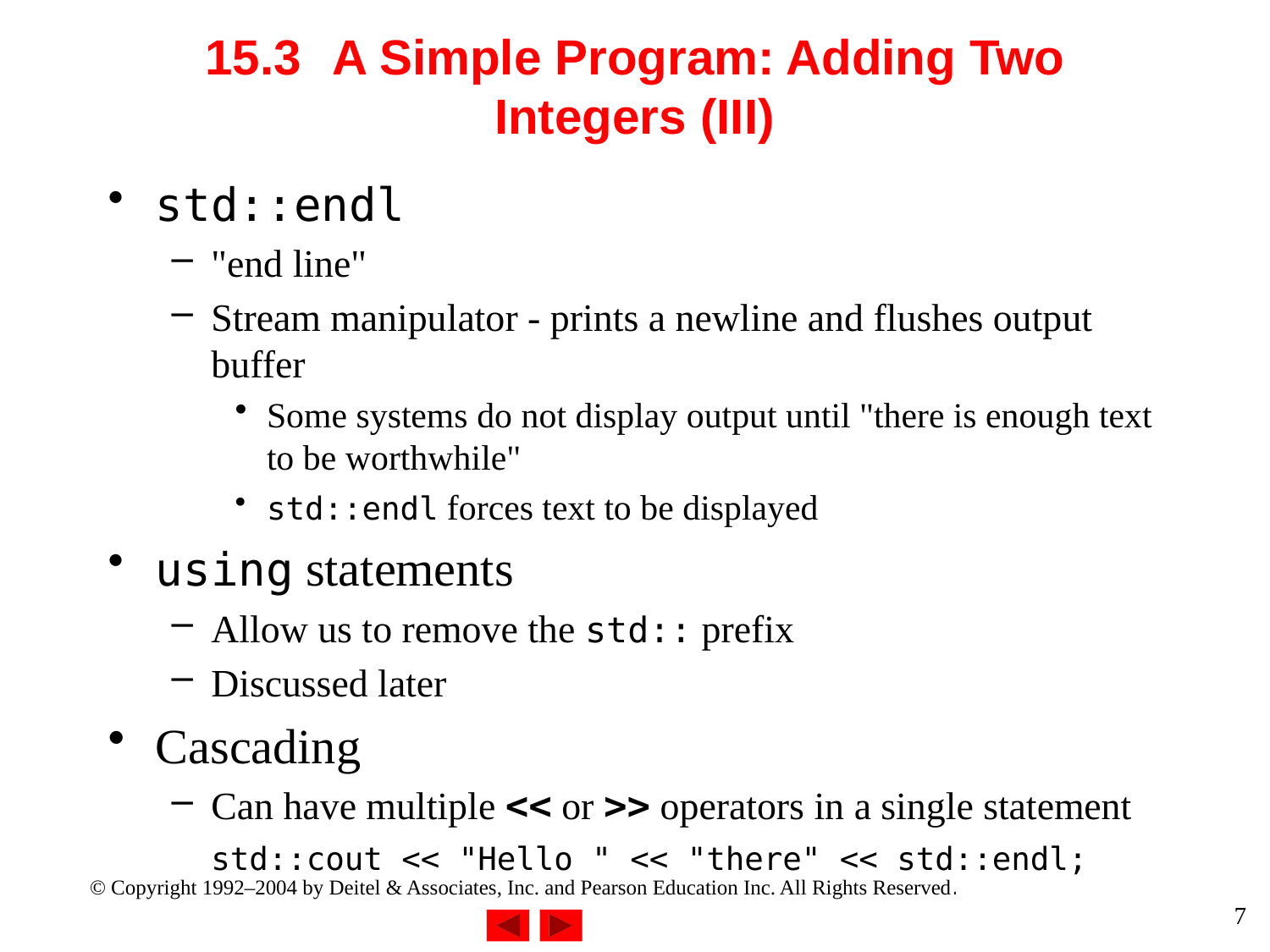

# 15.3	A Simple Program: Adding Two Integers (III)
std::endl
"end line"
Stream manipulator - prints a newline and flushes output buffer
Some systems do not display output until "there is enough text to be worthwhile"
std::endl forces text to be displayed
using statements
Allow us to remove the std:: prefix
Discussed later
Cascading
Can have multiple << or >> operators in a single statement
	std::cout << "Hello " << "there" << std::endl;
7